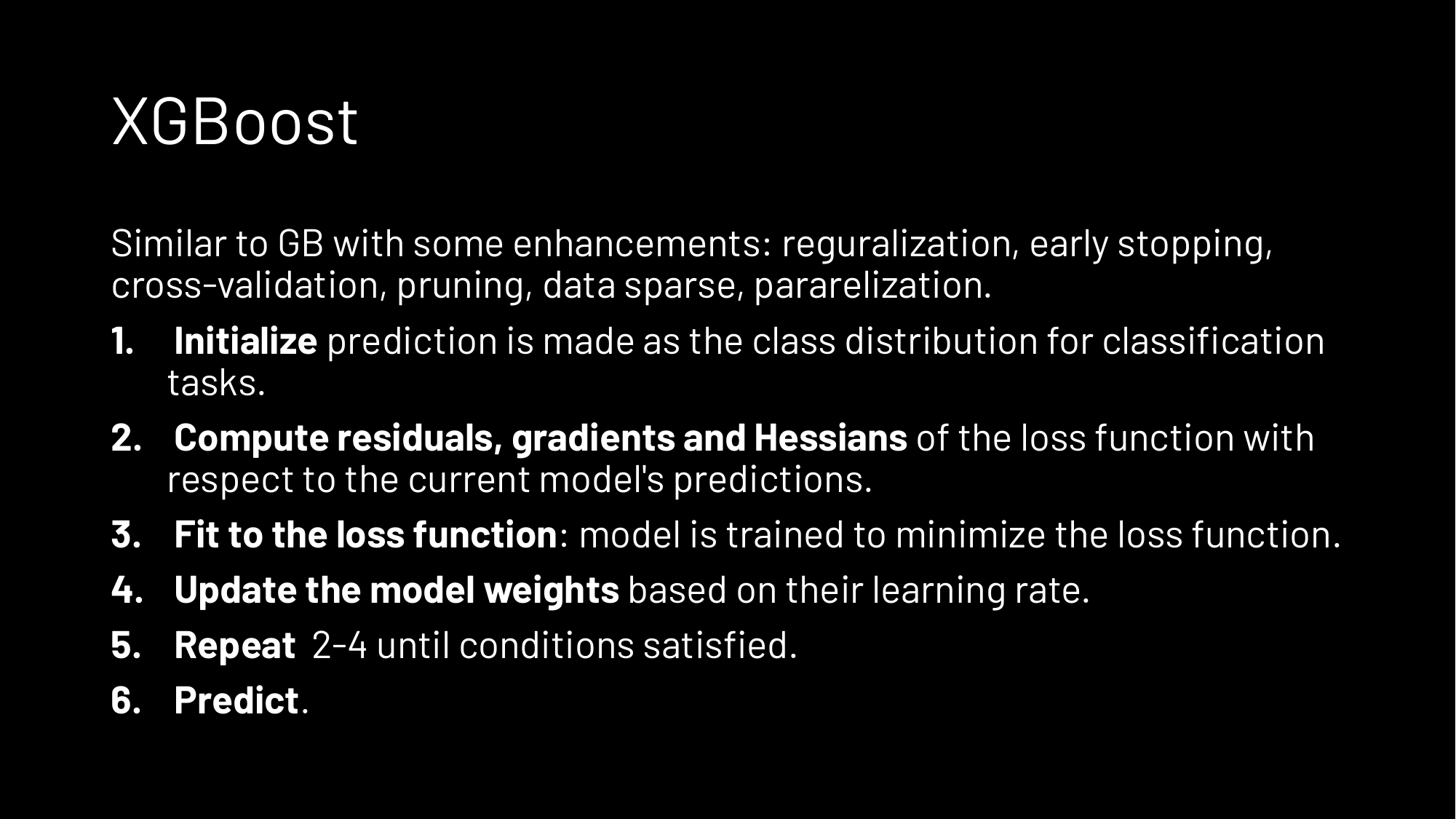

# XGBoost
Similar to GB with some enhancements: reguralization, early stopping, cross-validation, pruning, data sparse, pararelization.
 Initialize prediction is made as the class distribution for classification tasks.
 Compute residuals, gradients and Hessians of the loss function with respect to the current model's predictions.
 Fit to the loss function: model is trained to minimize the loss function.
 Update the model weights based on their learning rate.
 Repeat  2-4 until conditions satisfied.
 Predict.